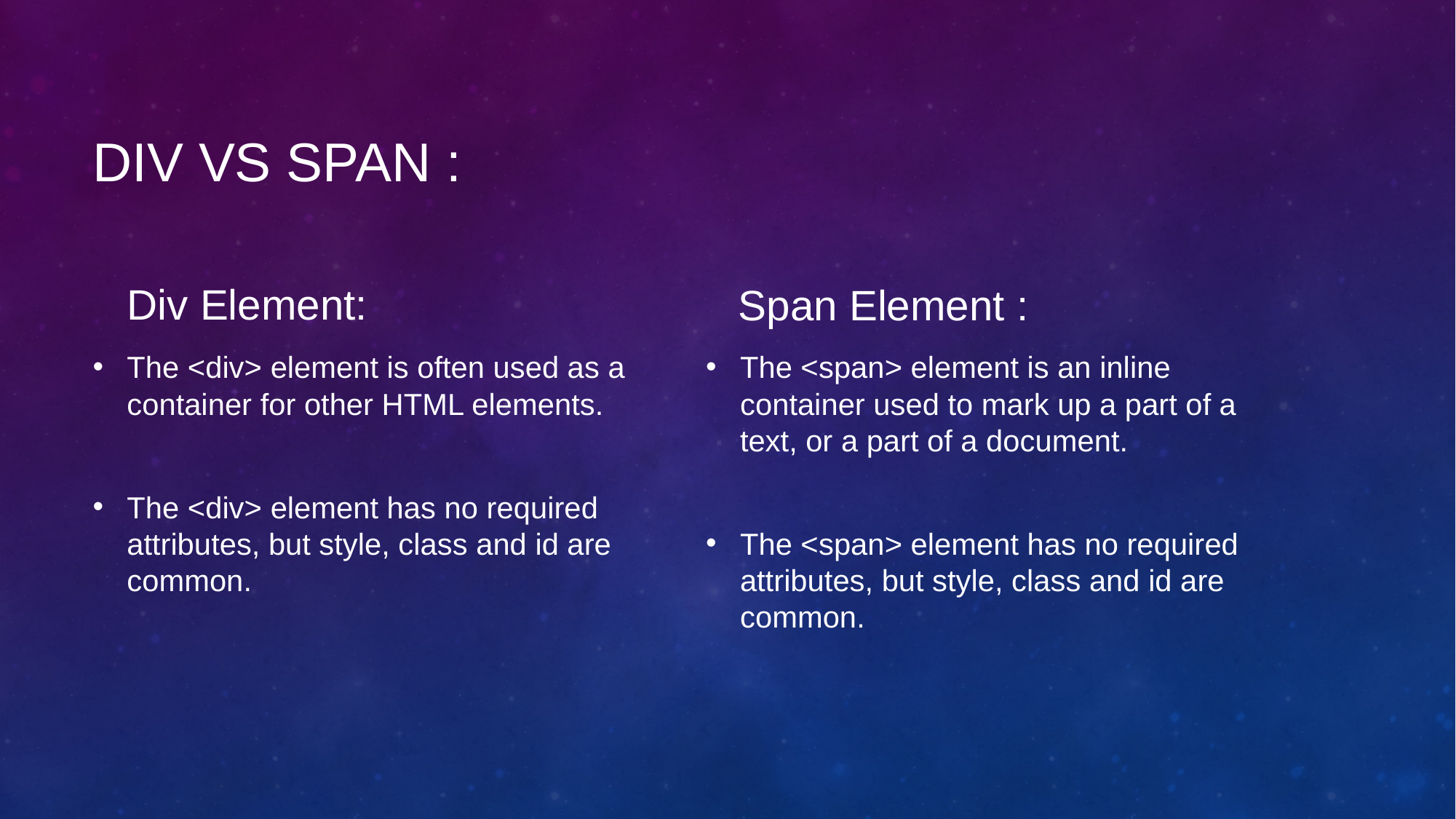

# Div vs Span :
Div Element:
Span Element :
The <div> element is often used as a container for other HTML elements.

The <div> element has no required attributes, but style, class and id are common.
The <span> element is an inline container used to mark up a part of a text, or a part of a document.

The <span> element has no required attributes, but style, class and id are common.